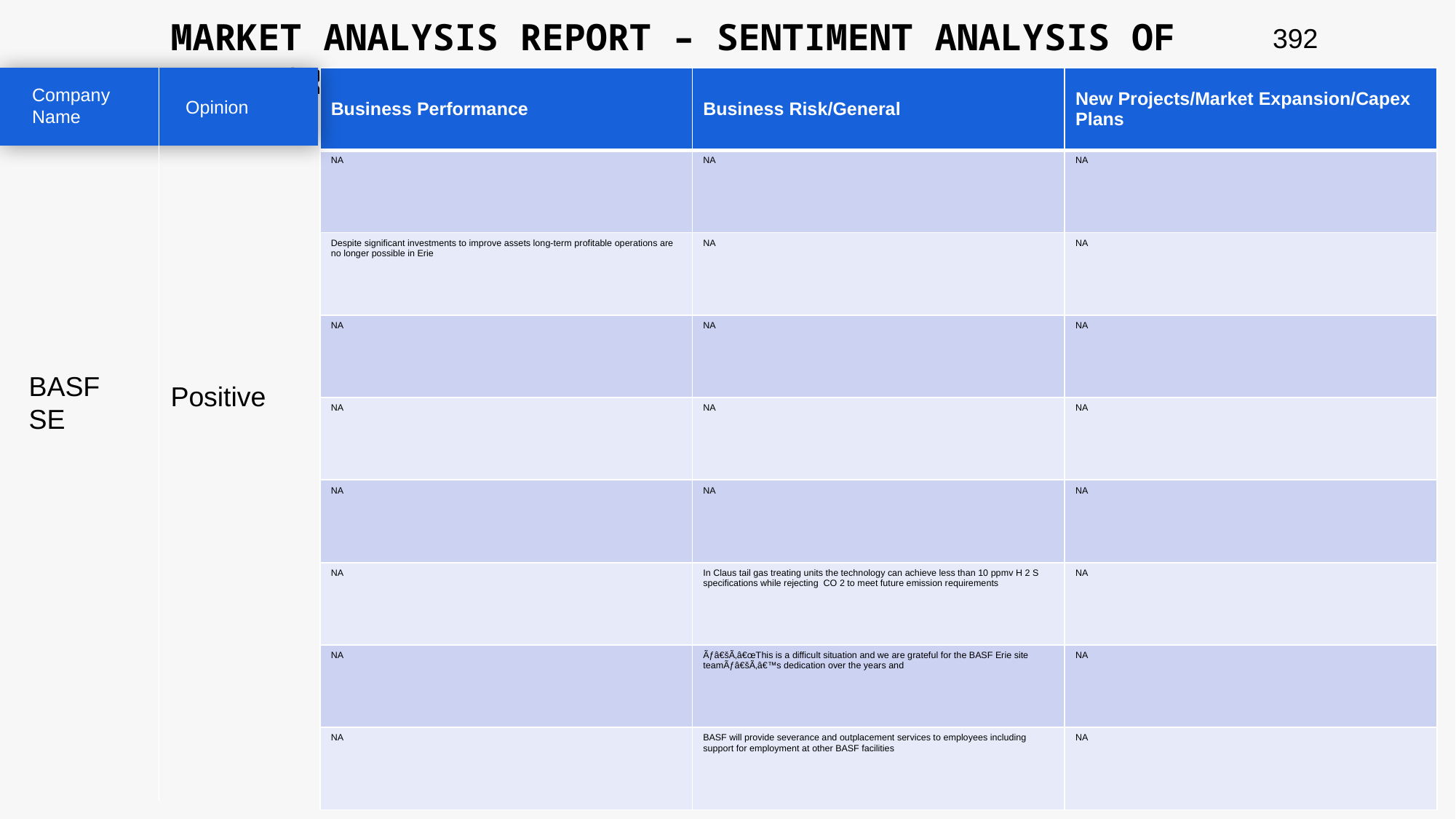

MARKET ANALYSIS REPORT – SENTIMENT ANALYSIS OF PEER GROUP
392

| Business Performance | Business Risk/General | New Projects/Market Expansion/Capex Plans |
| --- | --- | --- |
| NA | NA | NA |
| Despite significant investments to improve assets long-term profitable operations are no longer possible in Erie | NA | NA |
| NA | NA | NA |
| NA | NA | NA |
| NA | NA | NA |
| NA | In Claus tail gas treating units the technology can achieve less than 10 ppmv H 2 S specifications while rejecting CO 2 to meet future emission requirements | NA |
| NA | Ãƒâ€šÃ‚â€œThis is a difficult situation and we are grateful for the BASF Erie site teamÃƒâ€šÃ‚â€™s dedication over the years and | NA |
| NA | BASF will provide severance and outplacement services to employees including support for employment at other BASF facilities | NA |
Company Name
Opinion
BASF SE
Positive